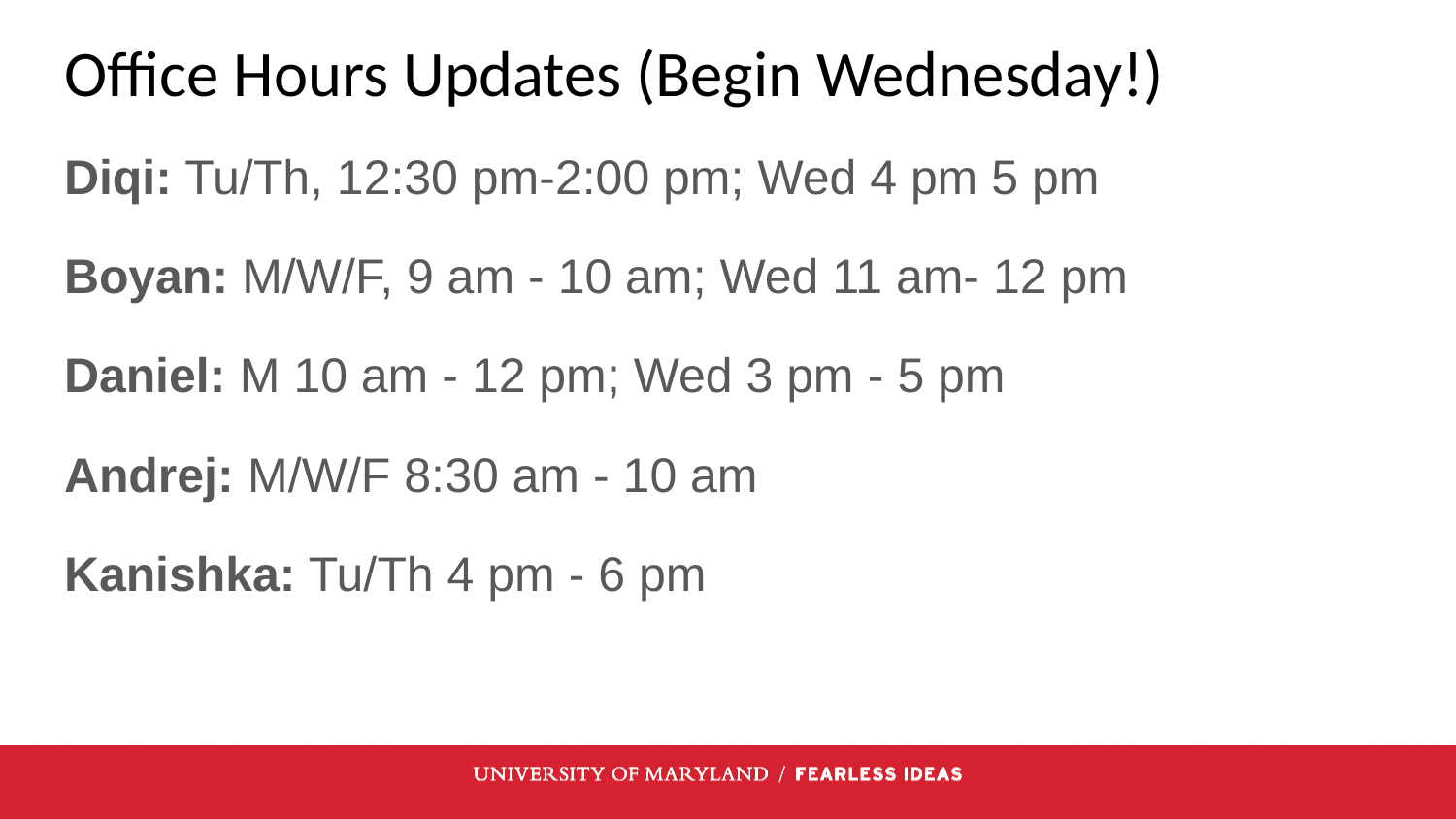

# Office Hours Updates (Begin Wednesday!)
Diqi: Tu/Th, 12:30 pm-2:00 pm; Wed 4 pm 5 pm
Boyan: M/W/F, 9 am - 10 am; Wed 11 am- 12 pm
Daniel: M 10 am - 12 pm; Wed 3 pm - 5 pm
Andrej: M/W/F 8:30 am - 10 am
Kanishka: Tu/Th 4 pm - 6 pm